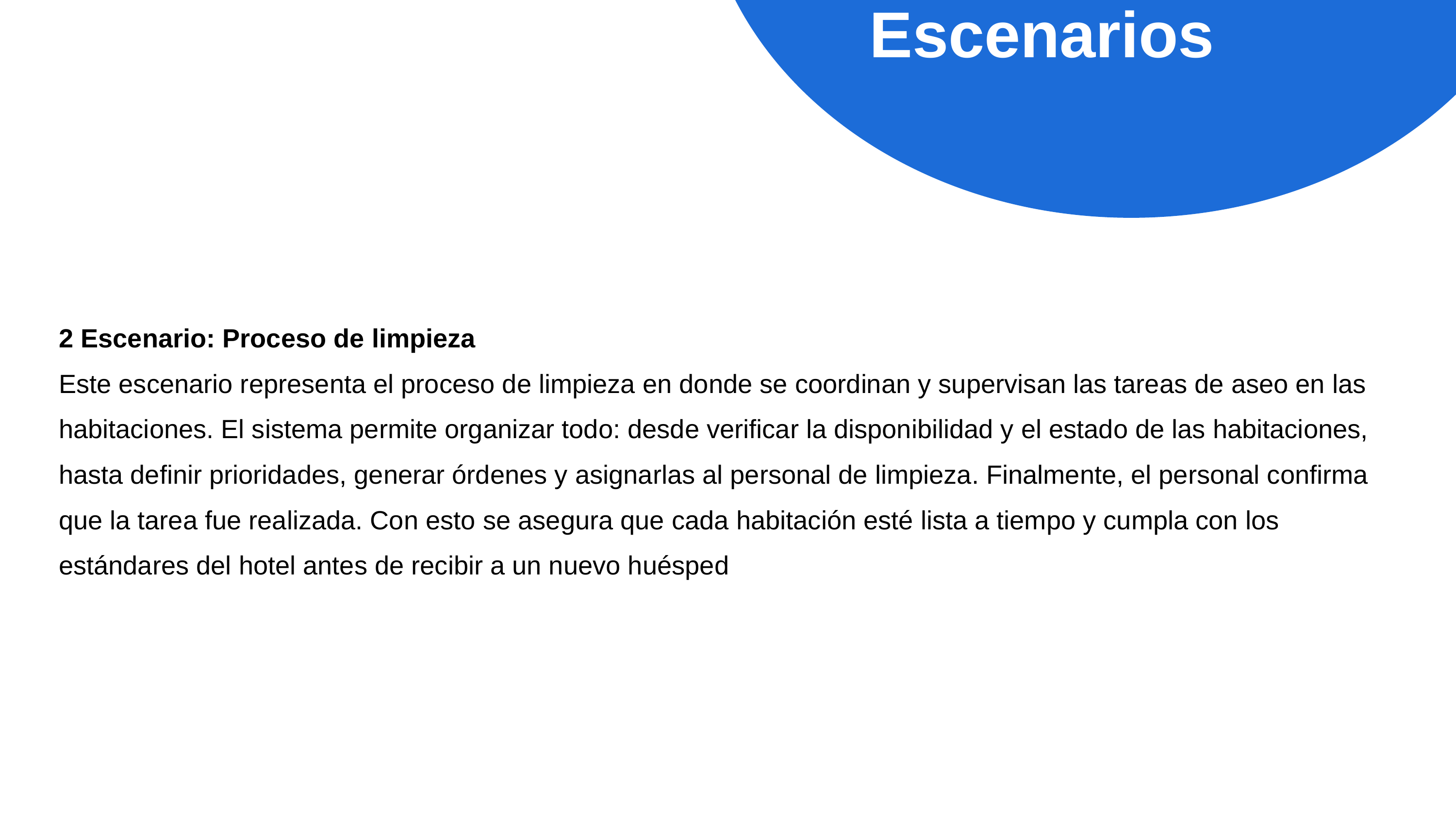

Arquitectura 4+1 vistas
Escenarios
2 Escenario: Proceso de limpieza
Este escenario representa el proceso de limpieza en donde se coordinan y supervisan las tareas de aseo en las habitaciones. El sistema permite organizar todo: desde verificar la disponibilidad y el estado de las habitaciones, hasta definir prioridades, generar órdenes y asignarlas al personal de limpieza. Finalmente, el personal confirma que la tarea fue realizada. Con esto se asegura que cada habitación esté lista a tiempo y cumpla con los estándares del hotel antes de recibir a un nuevo huésped